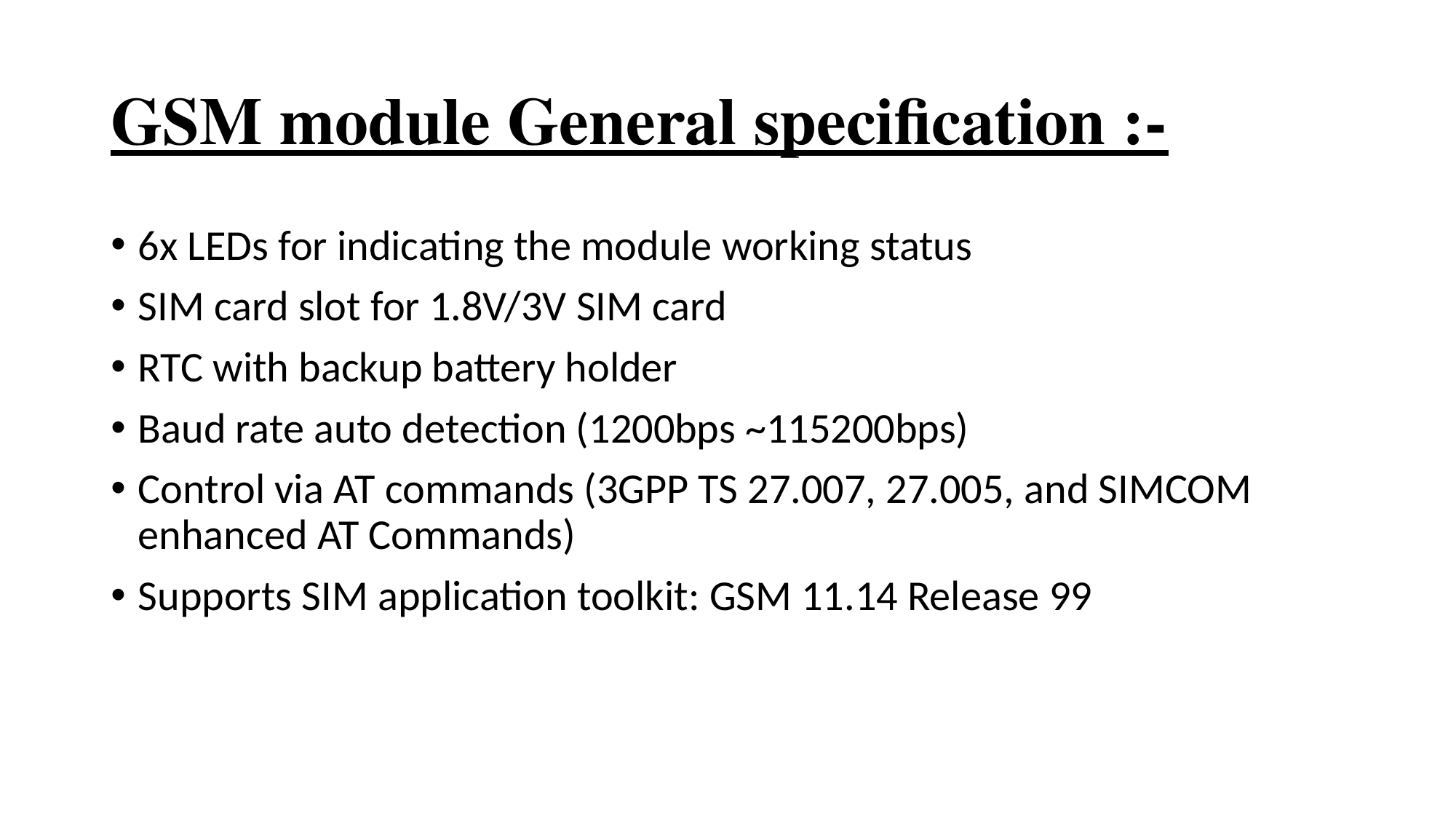

# GSM module General specification :-
6x LEDs for indicating the module working status
SIM card slot for 1.8V/3V SIM card
RTC with backup battery holder
Baud rate auto detection (1200bps ~115200bps)
Control via AT commands (3GPP TS 27.007, 27.005, and SIMCOM enhanced AT Commands)
Supports SIM application toolkit: GSM 11.14 Release 99